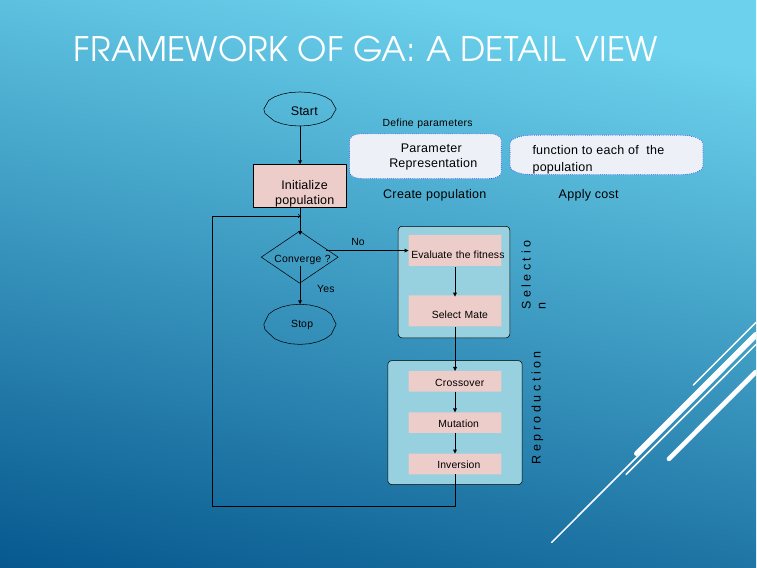

# Framework of GA: A detail view

Start
Define parameters

function to each of  the population
Parameter
Representation

Initialize population
Apply cost
Create population

No
S e l e c t i o n

Evaluate the fitness

Converge ?

Yes

Select Mate

Stop
R e p r o d u c t i o n
Crossover

Mutation

Inversion